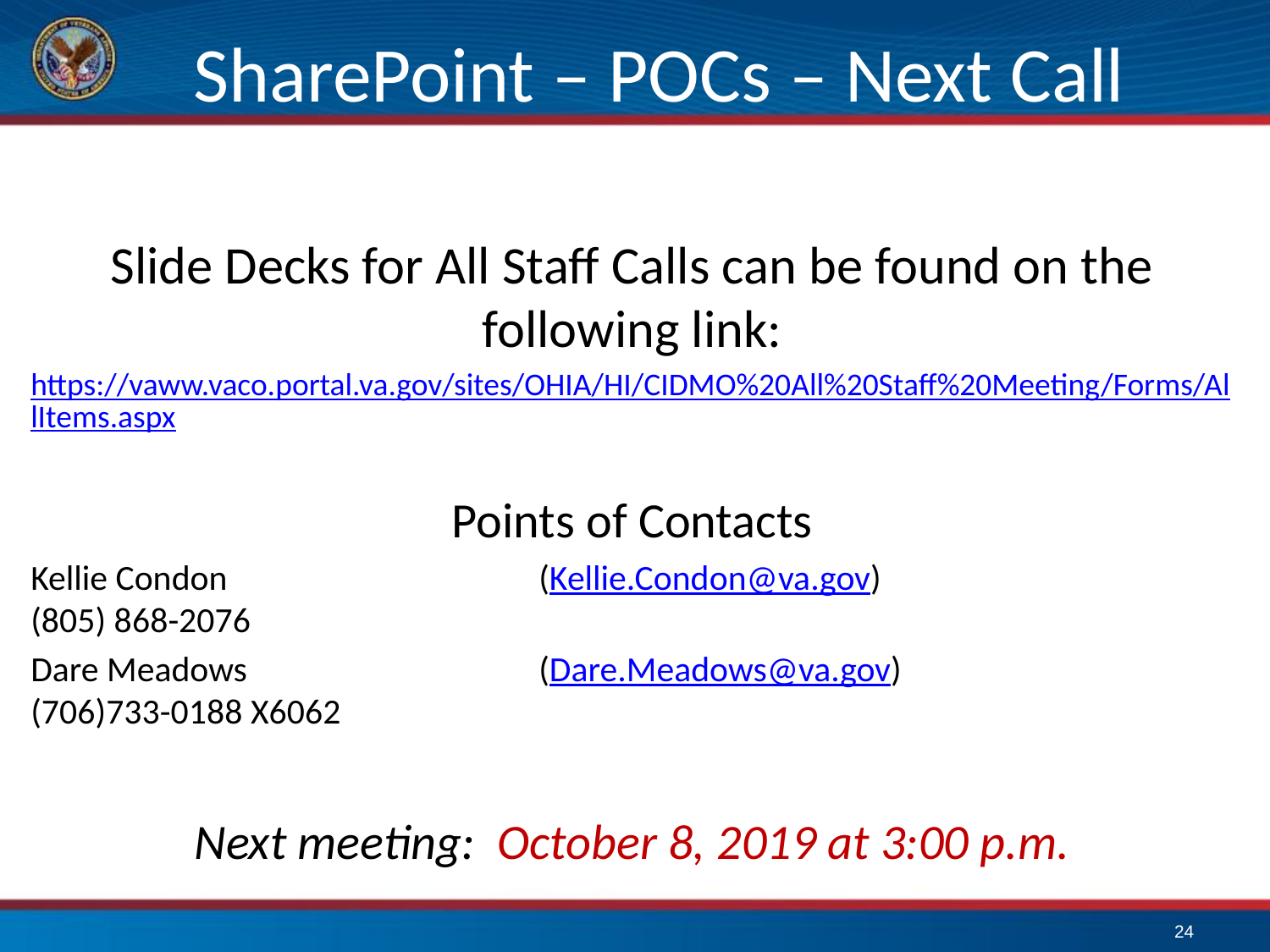

# SharePoint – POCs – Next Call

Slide Decks for All Staff Calls can be found on the following link:
https://vaww.vaco.portal.va.gov/sites/OHIA/HI/CIDMO%20All%20Staff%20Meeting/Forms/AllItems.aspx

Points of Contacts
Kellie Condon 			(Kellie.Condon@va.gov)			(805) 868-2076
Dare Meadows			(Dare.Meadows@va.gov)			(706)733-0188 X6062

Next meeting:  October 8, 2019 at 3:00 p.m.

24